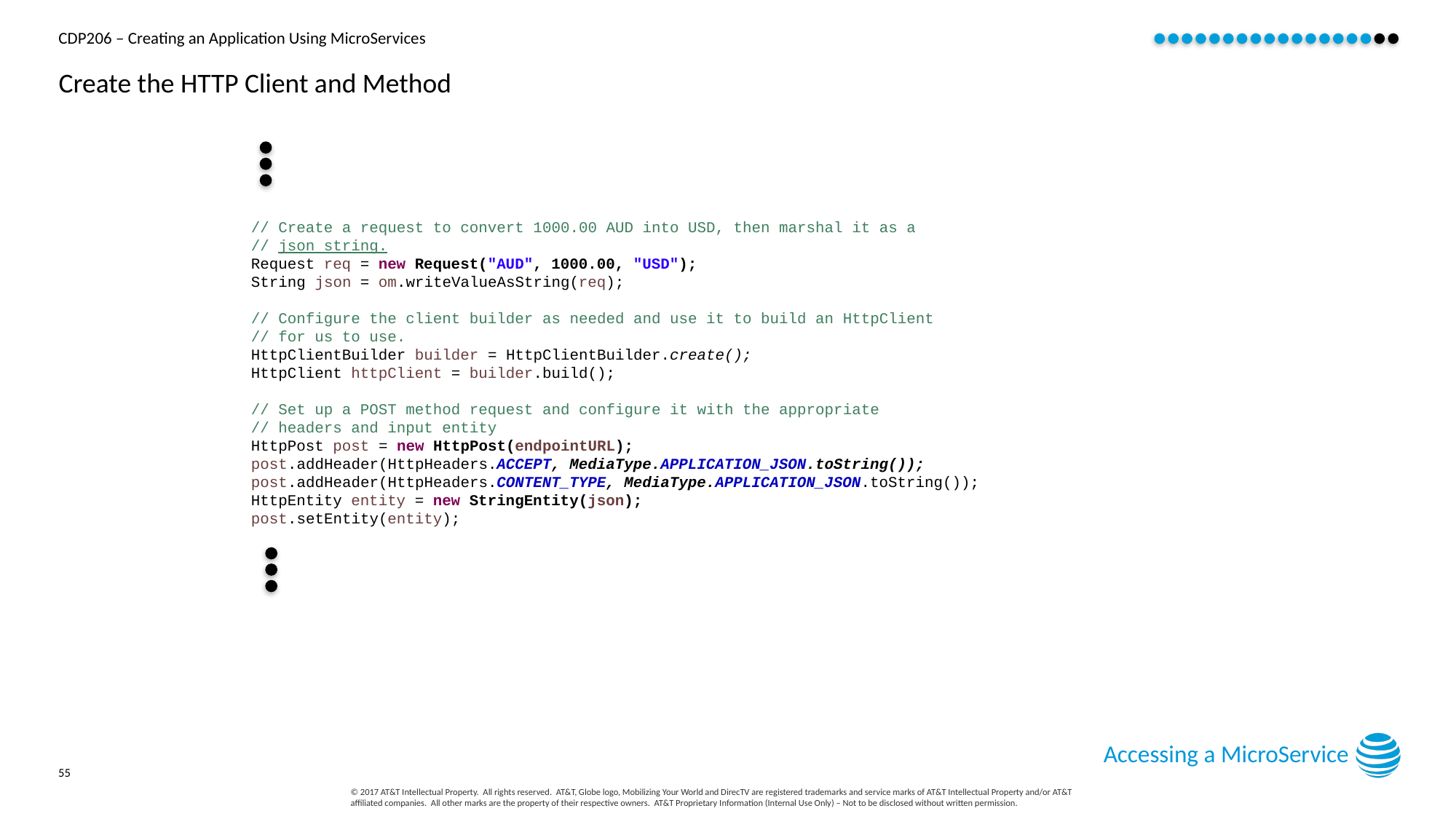

# Create the HTTP Client and Method

                    // Create a request to convert 1000.00 AUD into USD, then marshal it as a
                    // json string.
                    Request req = new Request("AUD", 1000.00, "USD");
                    String json = om.writeValueAsString(req);

                    // Configure the client builder as needed and use it to build an HttpClient
                    // for us to use.
                    HttpClientBuilder builder = HttpClientBuilder.create();
                    HttpClient httpClient = builder.build();

                    // Set up a POST method request and configure it with the appropriate
                    // headers and input entity
                    HttpPost post = new HttpPost(endpointURL);
                    post.addHeader(HttpHeaders.ACCEPT, MediaType.APPLICATION_JSON.toString());
                    post.addHeader(HttpHeaders.CONTENT_TYPE, MediaType.APPLICATION_JSON.toString());
                    HttpEntity entity = new StringEntity(json);
                    post.setEntity(entity);

Accessing a MicroService
55